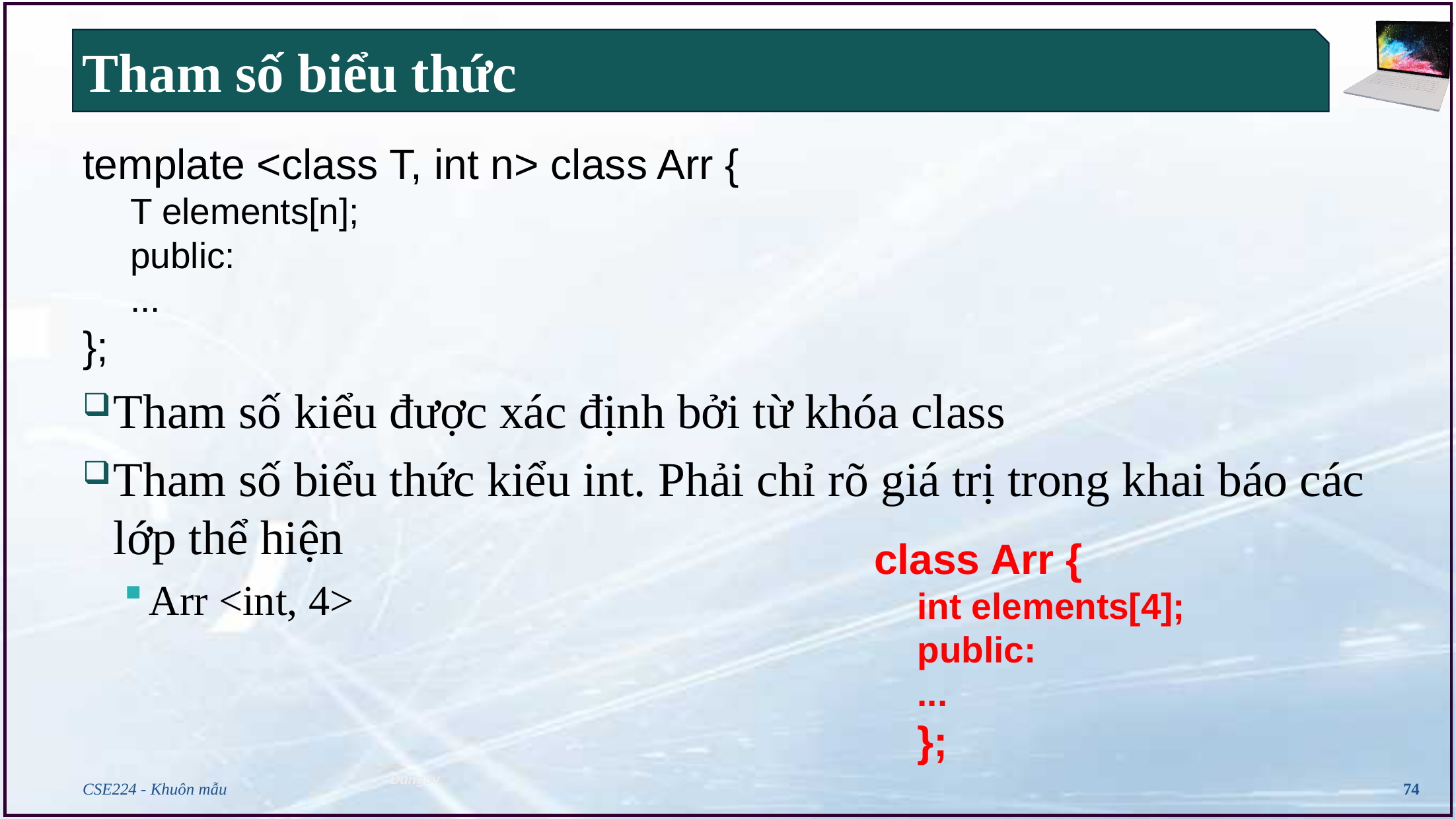

# Tham số biểu thức
template <class T, int n> class Arr {
T elements[n];
public:
...
};
Tham số kiểu được xác định bởi từ khóa class
Tham số biểu thức kiểu int. Phải chỉ rõ giá trị trong khai báo các lớp thể hiện
Arr <int, 4>
class Arr {
int elements[4];
public:
...
};
CSE224 - Khuôn mẫu
74